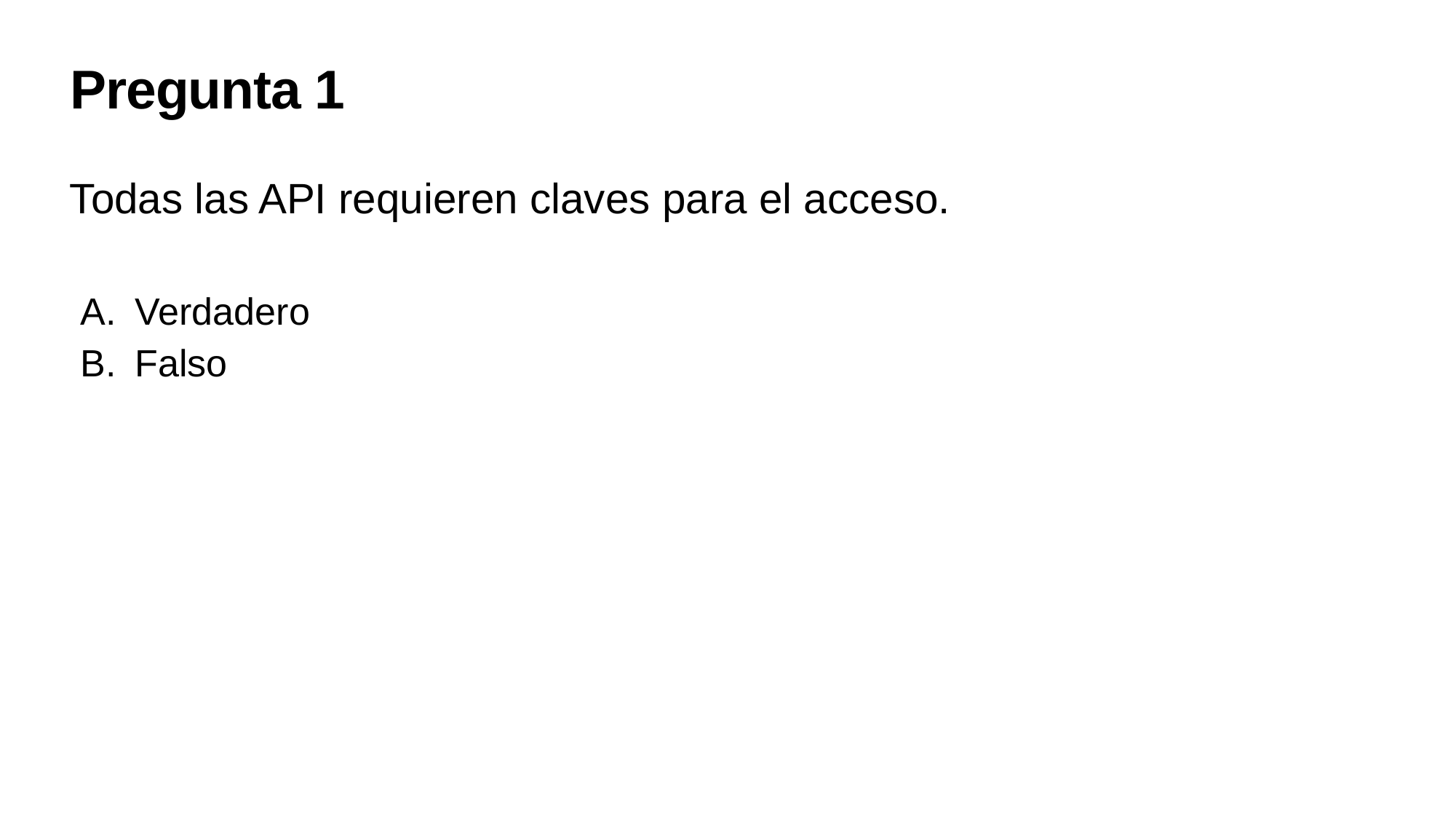

# Pregunta 1
Todas las API requieren claves para el acceso.
Verdadero
Falso